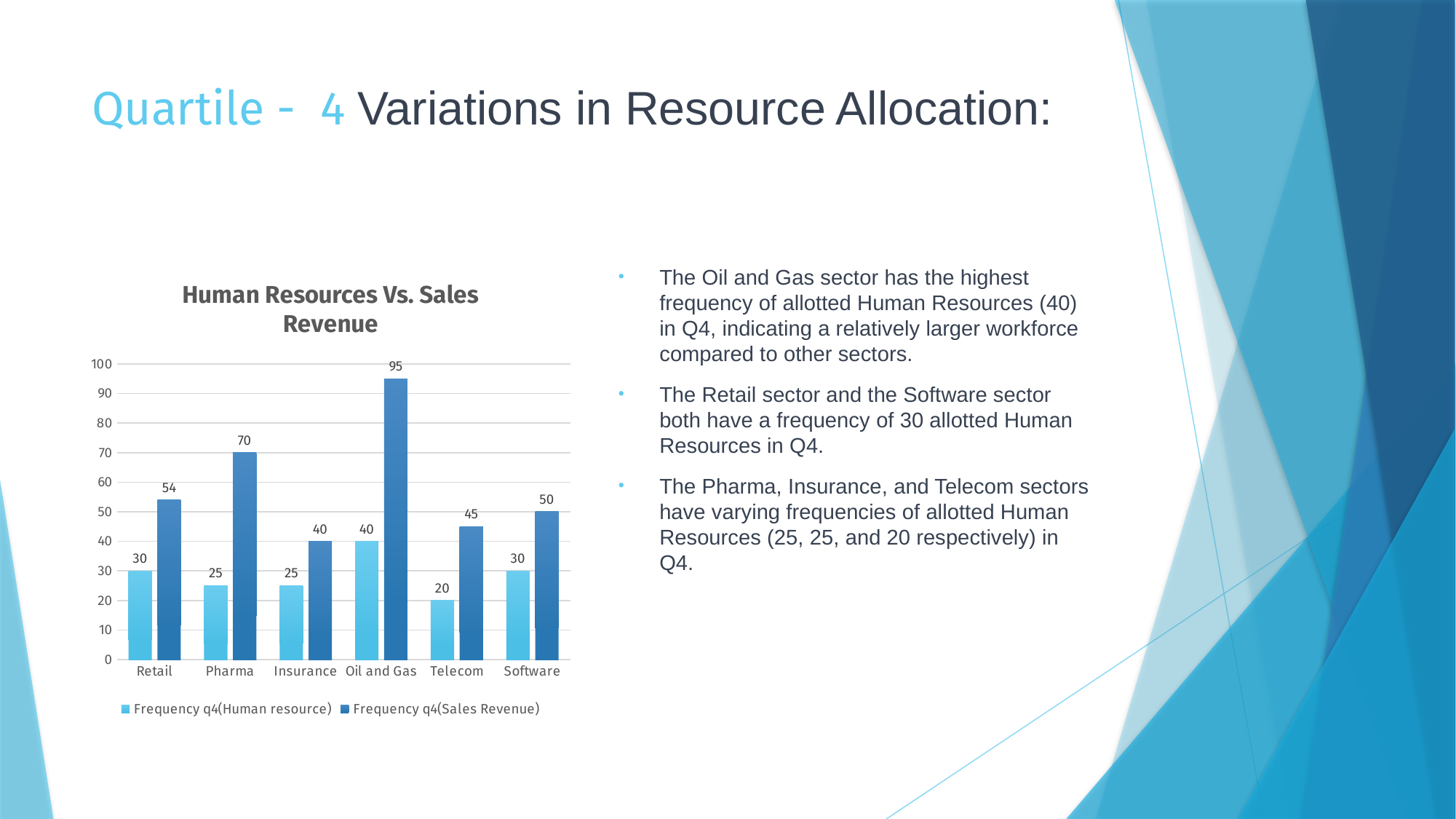

# Quartile -  4 Variations in Resource Allocation:

### Chart: Human Resources Vs. Sales Revenue

| Category | Frequency | Frequency |
|---|---|---|
| Retail | 30.0 | 54.0 |
| Pharma | 25.0 | 70.0 |
| Insurance | 25.0 | 40.0 |
| Oil and Gas | 40.0 | 95.0 |
| Telecom | 20.0 | 45.0 |
| Software | 30.0 | 50.0 |
The Oil and Gas sector has the highest frequency of allotted Human Resources (40) in Q4, indicating a relatively larger workforce compared to other sectors.
The Retail sector and the Software sector both have a frequency of 30 allotted Human Resources in Q4.
The Pharma, Insurance, and Telecom sectors have varying frequencies of allotted Human Resources (25, 25, and 20 respectively) in Q4.